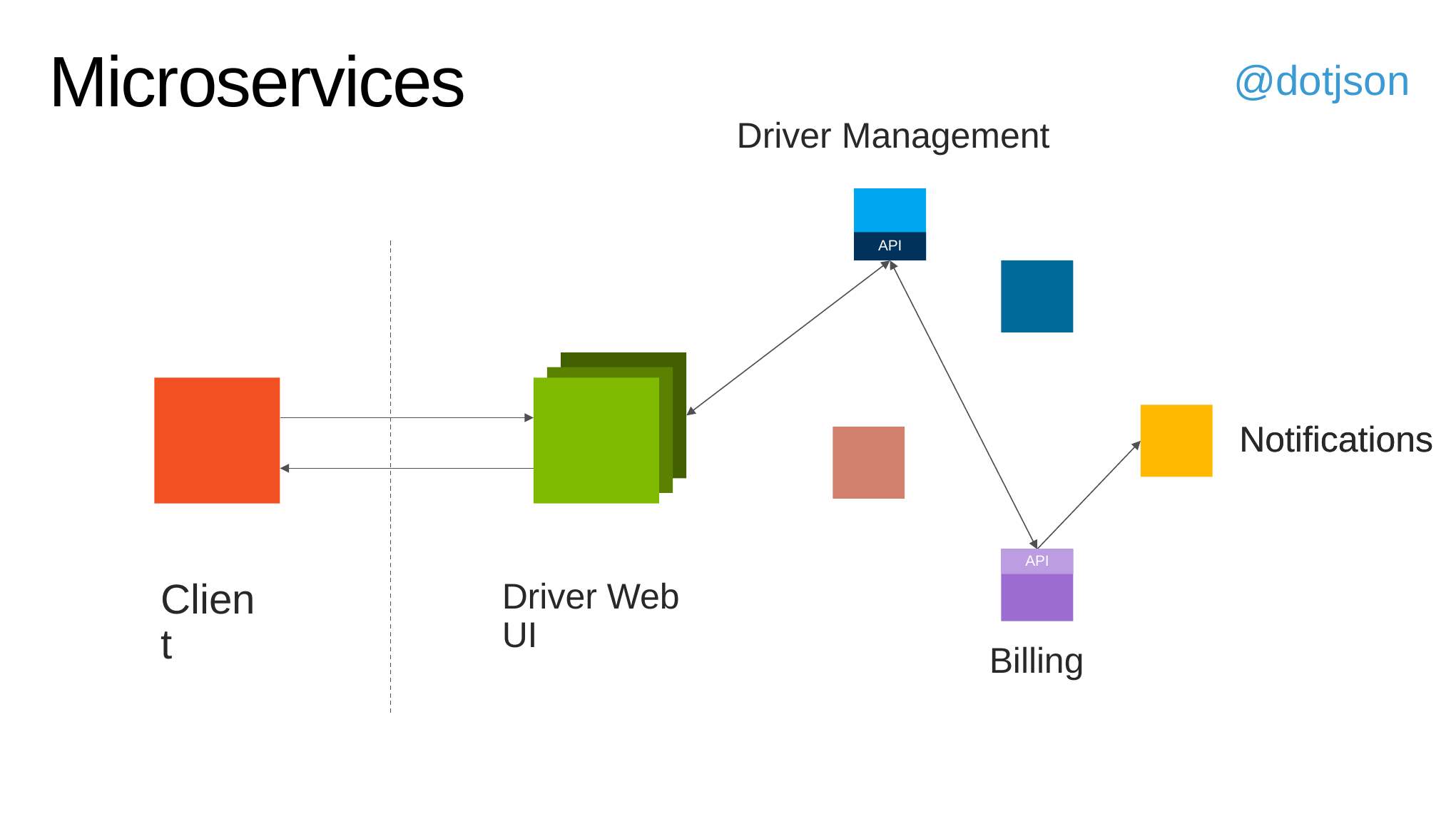

# Microservices
Driver Management

API

Notifications
Notifications

API

Client
Driver Web UI
Billing